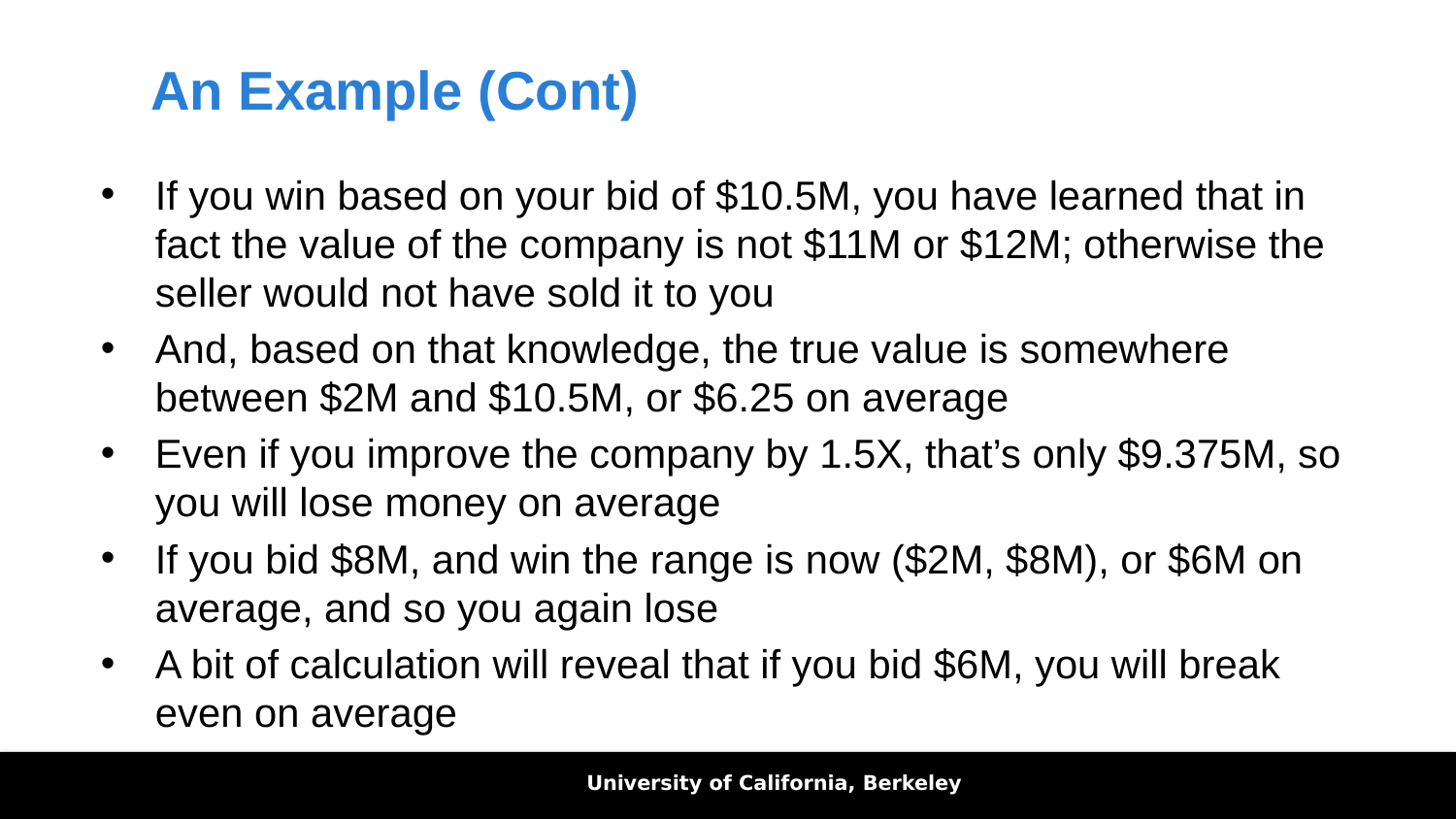

# An Example (Cont)
If you win based on your bid of $10.5M, you have learned that in fact the value of the company is not $11M or $12M; otherwise the seller would not have sold it to you
And, based on that knowledge, the true value is somewhere between $2M and $10.5M, or $6.25 on average
Even if you improve the company by 1.5X, that’s only $9.375M, so you will lose money on average
If you bid $8M, and win the range is now ($2M, $8M), or $6M on average, and so you again lose
A bit of calculation will reveal that if you bid $6M, you will break even on average
University of California, Berkeley